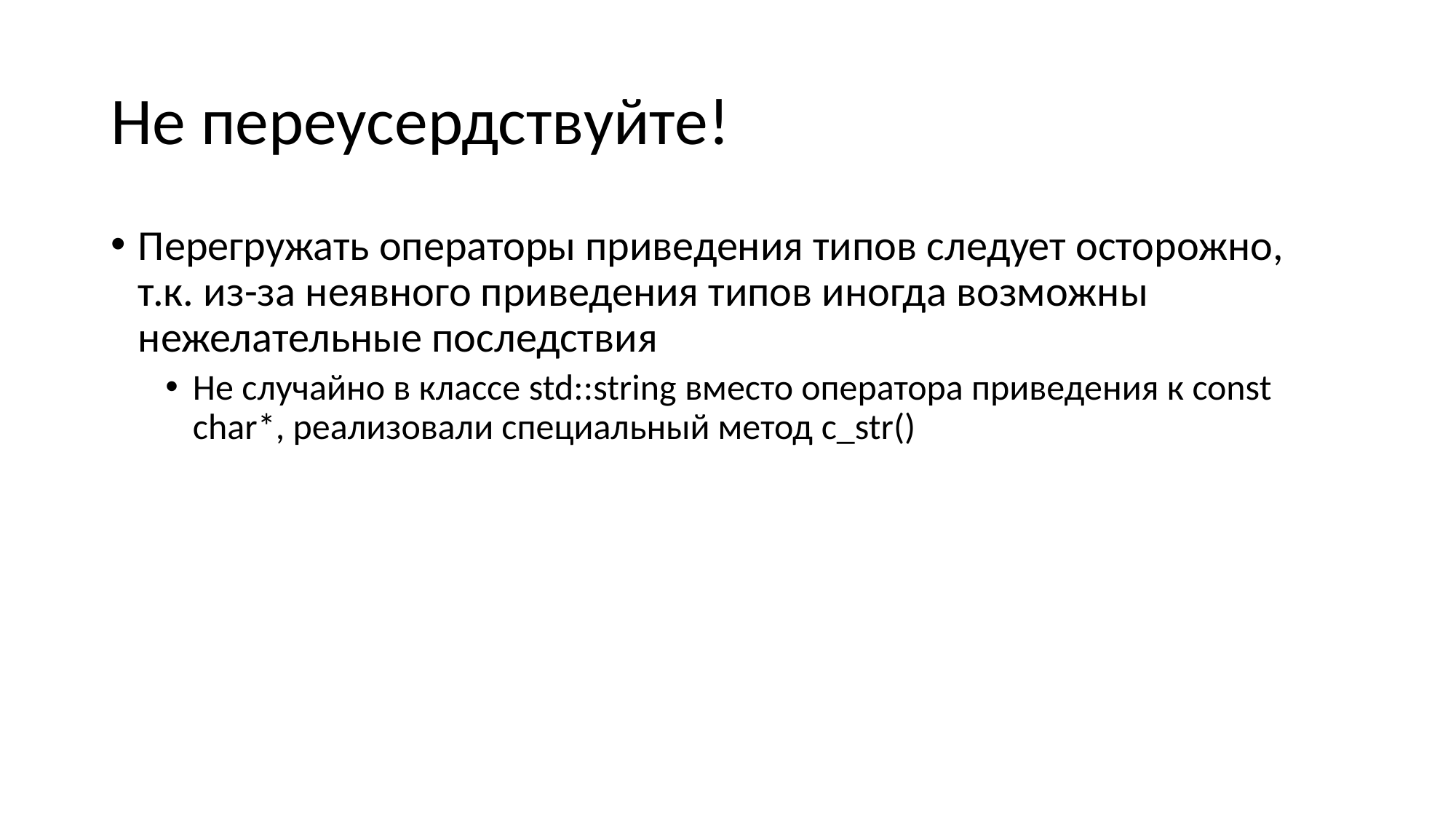

# Не переусердствуйте!
Перегружать операторы приведения типов следует осторожно, т.к. из-за неявного приведения типов иногда возможны нежелательные последствия
Не случайно в классе std::string вместо оператора приведения к const char*, реализовали специальный метод c_str()